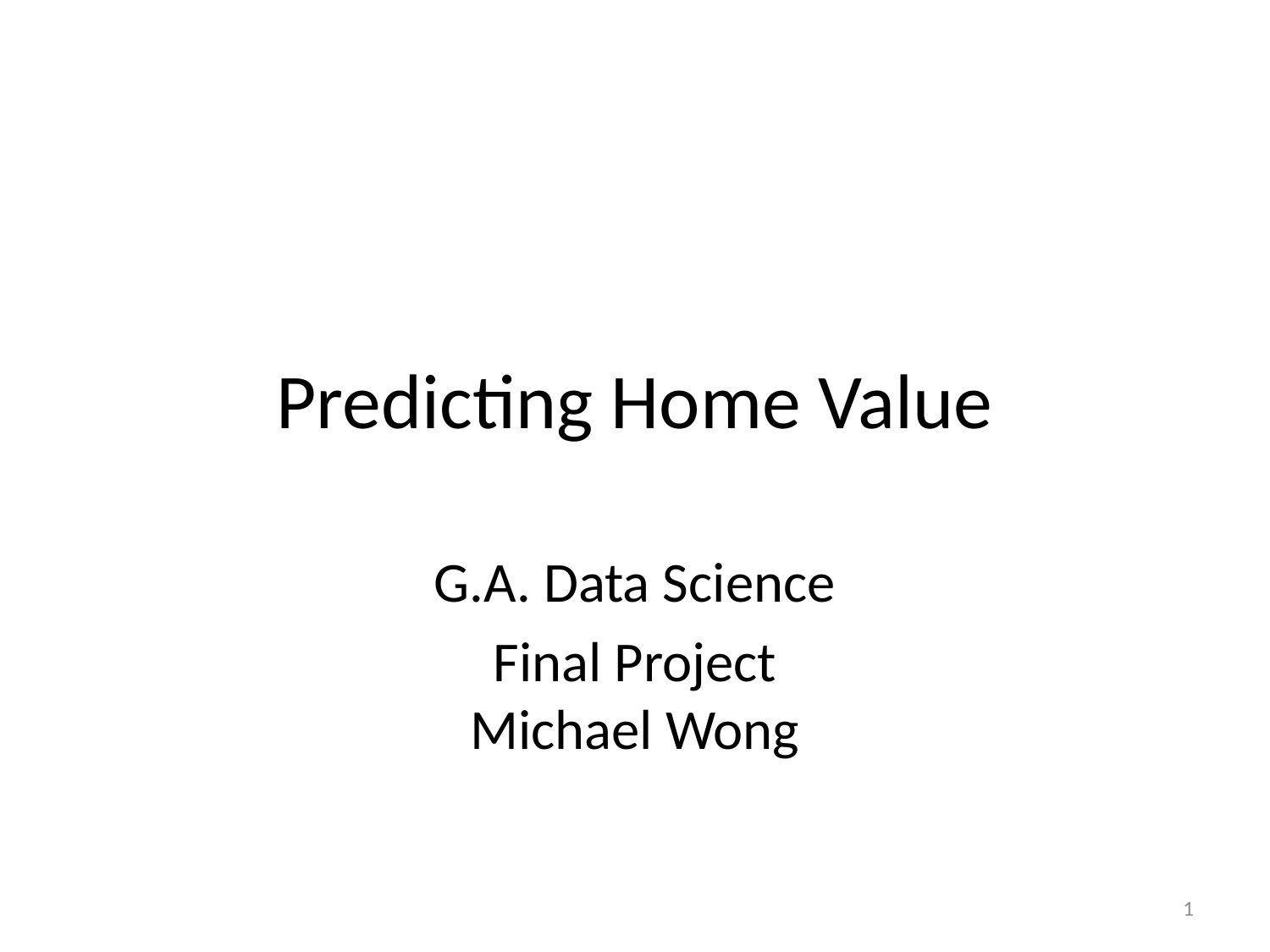

# Predicting Home Value
G.A. Data Science
Final Project
Michael Wong
1